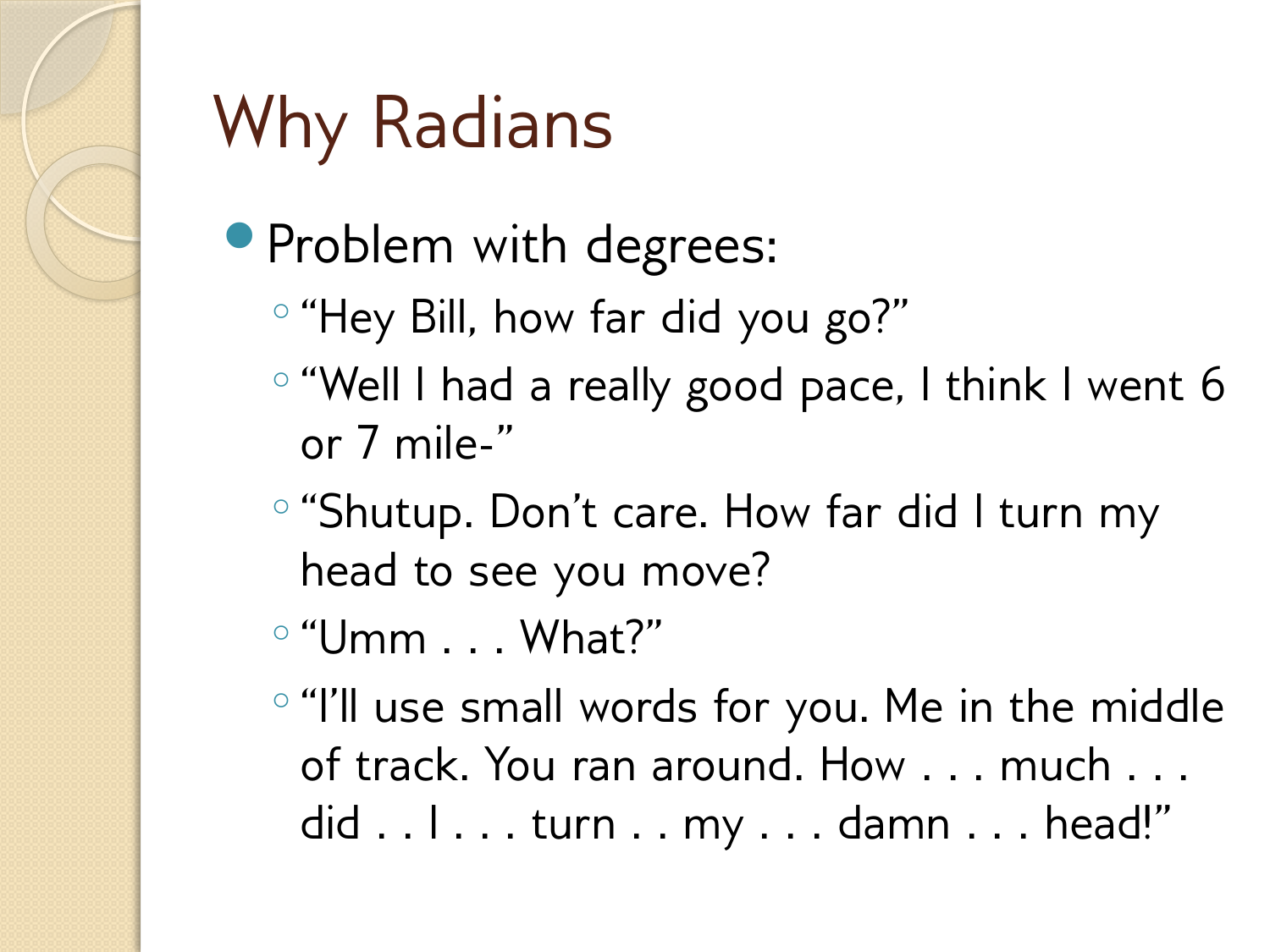

# Why Radians
Problem with degrees:
“Hey Bill, how far did you go?”
“Well I had a really good pace, I think I went 6 or 7 mile-”
“Shutup. Don’t care. How far did I turn my head to see you move?
“Umm . . . What?”
“I’ll use small words for you. Me in the middle of track. You ran around. How . . . much . . . did . . I . . . turn . . my . . . damn . . . head!”